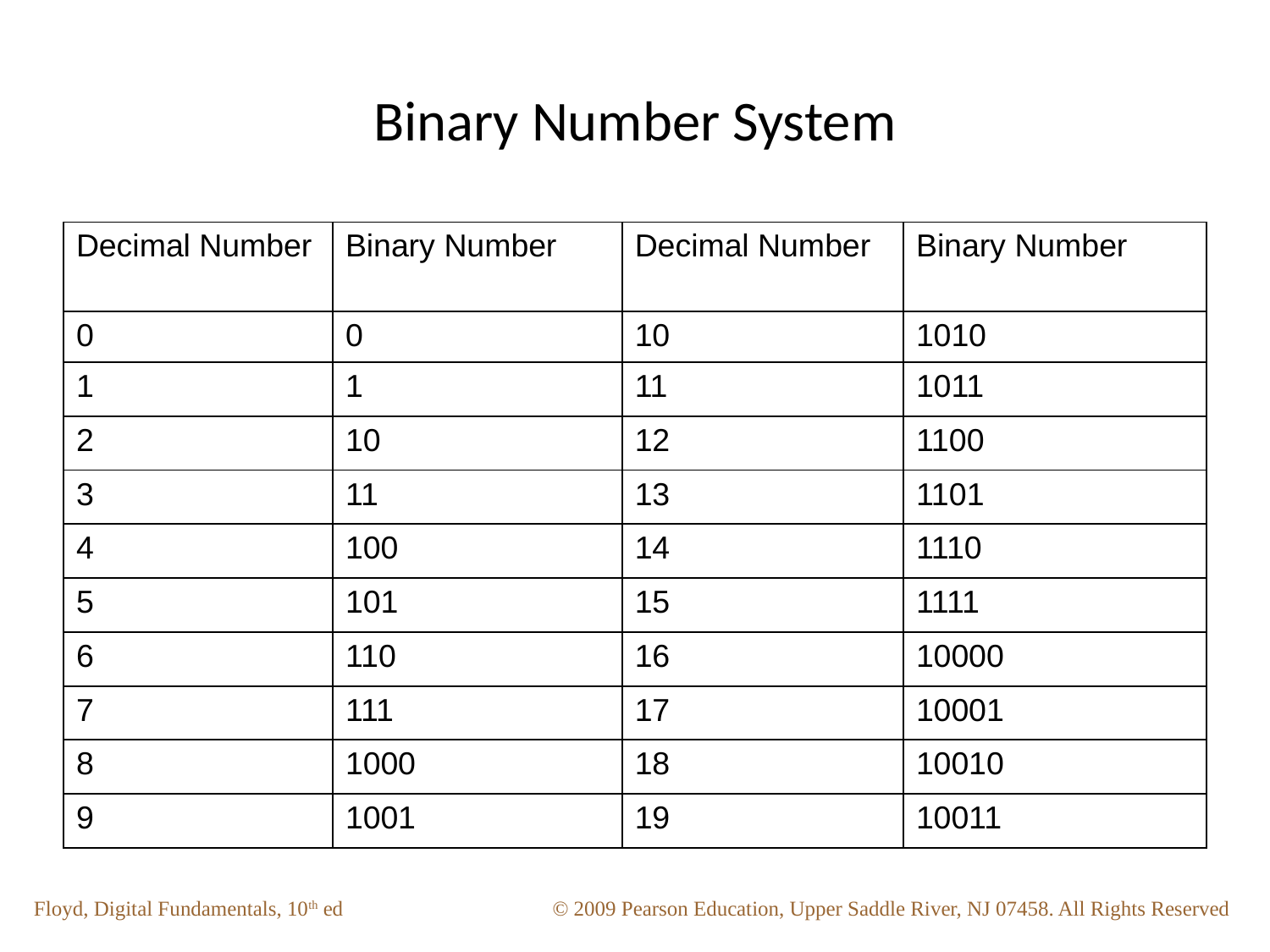

# Binary Number System
| Decimal Number | Binary Number | Decimal Number | Binary Number |
| --- | --- | --- | --- |
| 0 | 0 | 10 | 1010 |
| 1 | 1 | 11 | 1011 |
| 2 | 10 | 12 | 1100 |
| 3 | 11 | 13 | 1101 |
| 4 | 100 | 14 | 1110 |
| 5 | 101 | 15 | 1111 |
| 6 | 110 | 16 | 10000 |
| 7 | 111 | 17 | 10001 |
| 8 | 1000 | 18 | 10010 |
| 9 | 1001 | 19 | 10011 |